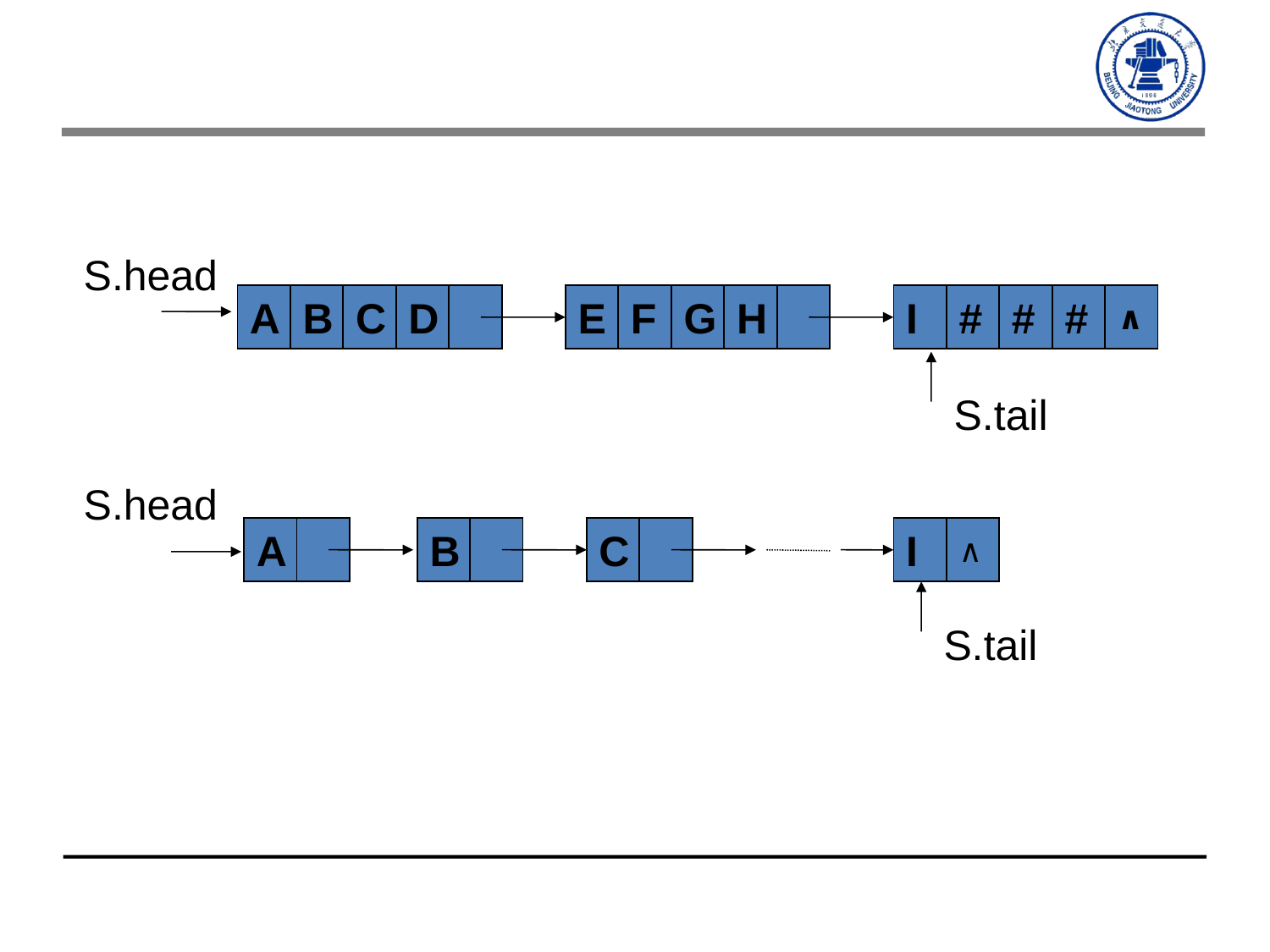

S.head
A
B
C
D

E
F
G
H

I
#
#
#
∧

S.tail
S.head
A

B

C

I
∧

S.tail